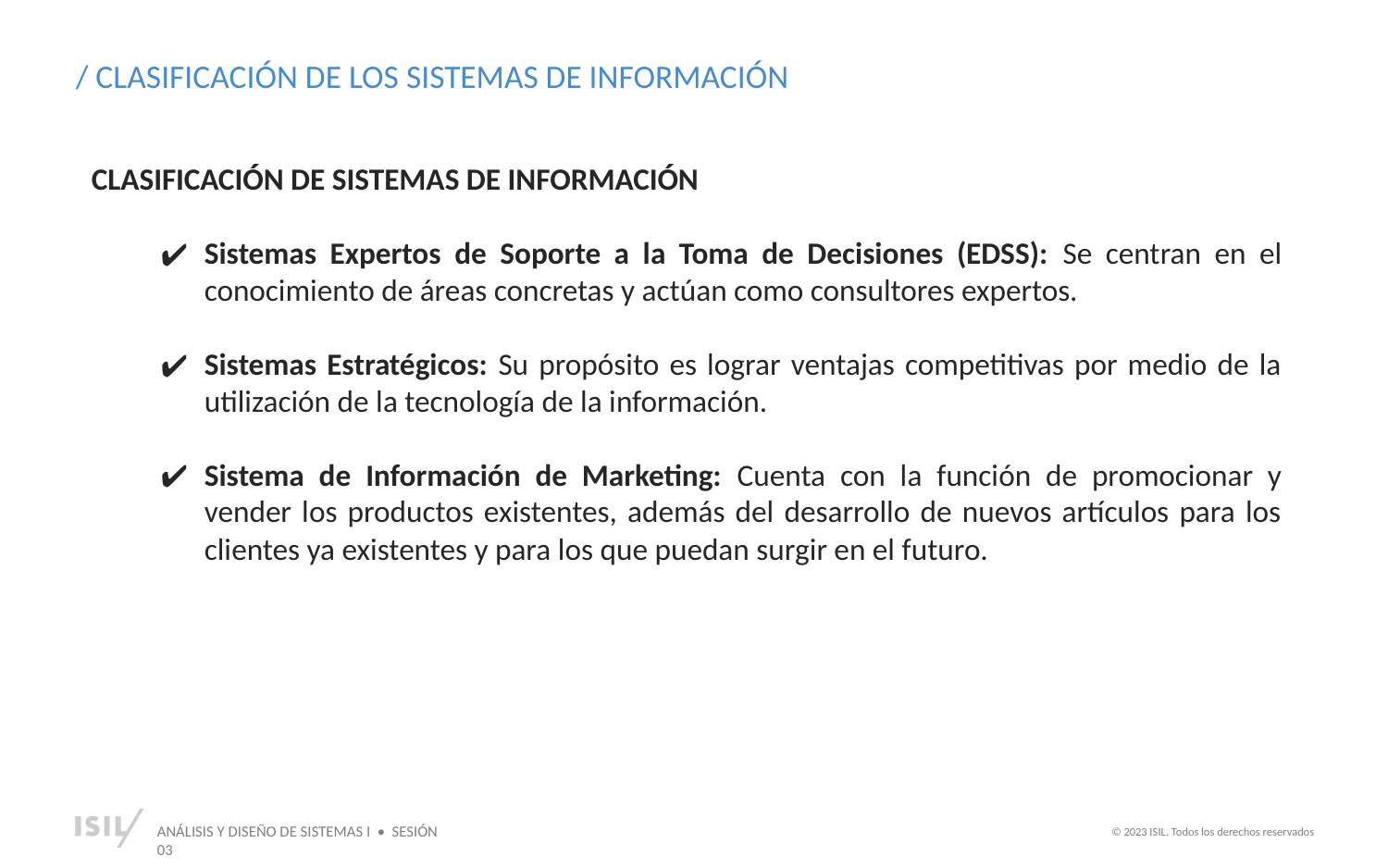

/ CLASIFICACIÓN DE LOS SISTEMAS DE INFORMACIÓN
CLASIFICACIÓN DE SISTEMAS DE INFORMACIÓN

Sistemas Expertos de Soporte a la Toma de Decisiones (EDSS): Se centran en el conocimiento de áreas concretas y actúan como consultores expertos.

Sistemas Estratégicos: Su propósito es lograr ventajas competitivas por medio de la utilización de la tecnología de la información.

Sistema de Información de Marketing: Cuenta con la función de promocionar y vender los productos existentes, además del desarrollo de nuevos artículos para los clientes ya existentes y para los que puedan surgir en el futuro.